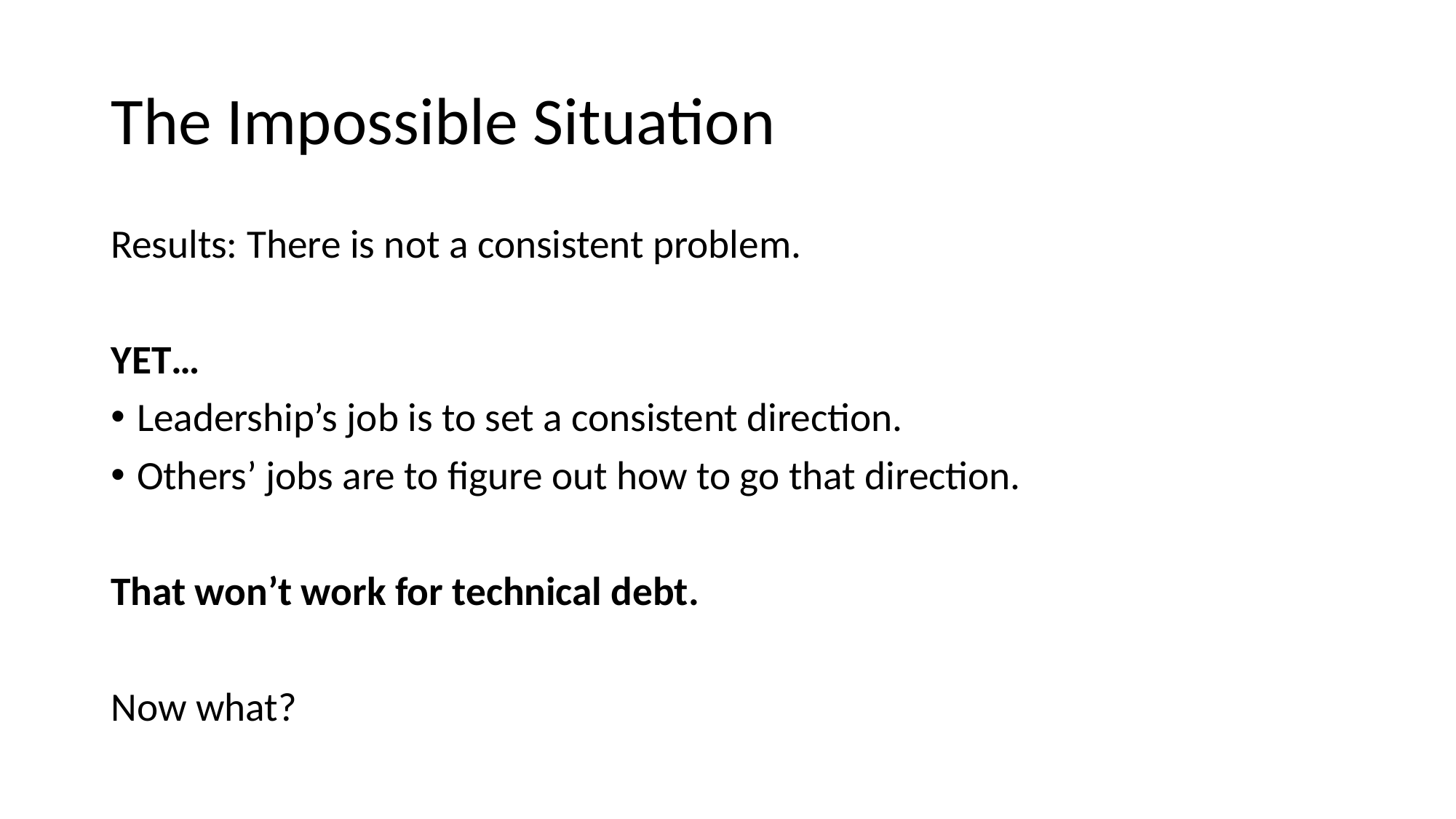

# The Impossible Situation
Results: There is not a consistent problem.

YET…
Leadership’s job is to set a consistent direction.
Others’ jobs are to figure out how to go that direction.

That won’t work for technical debt.

Now what?